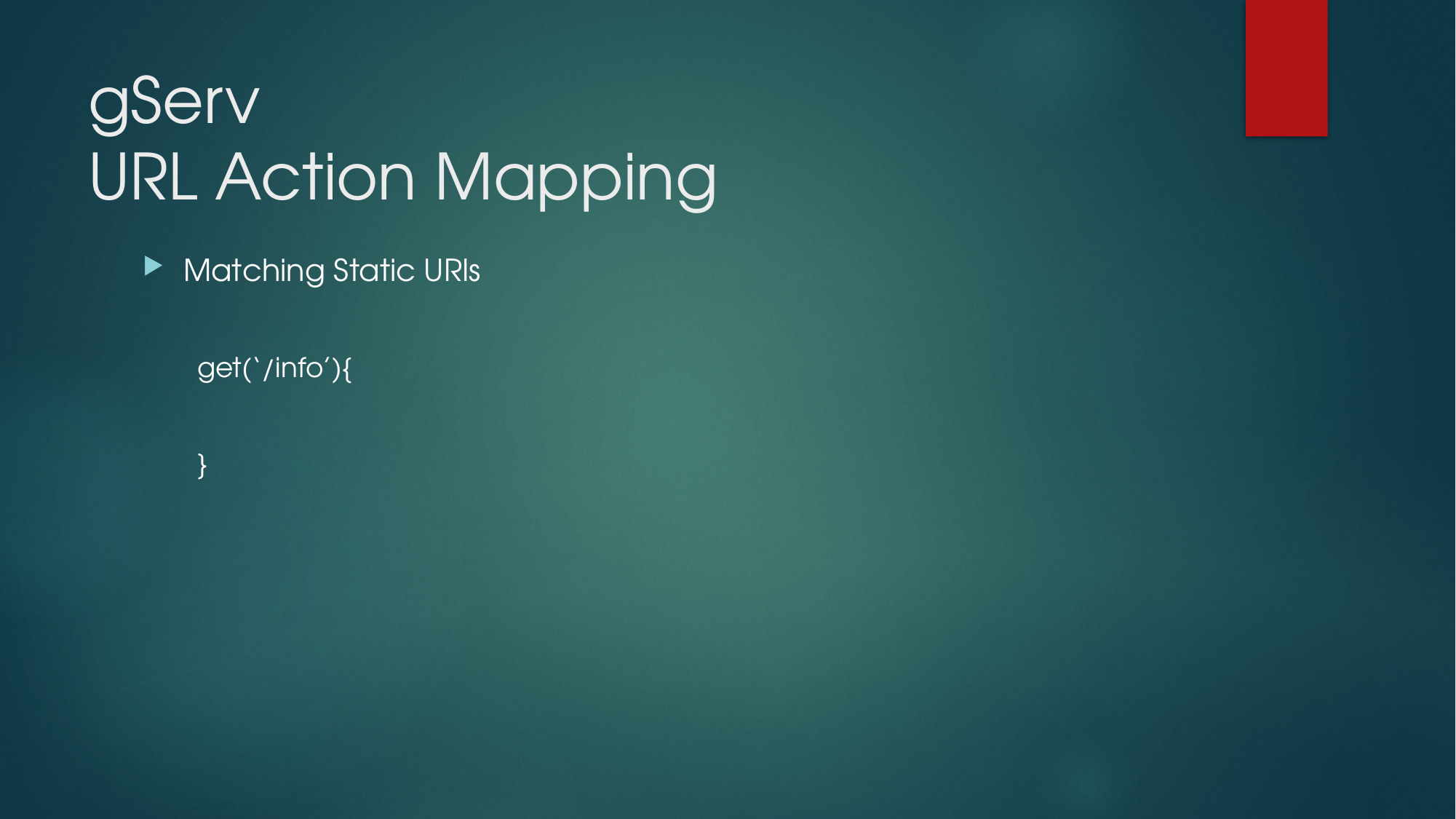

# gServ URL Action Mapping
Matching Static URIs

get(‘/info’){

}